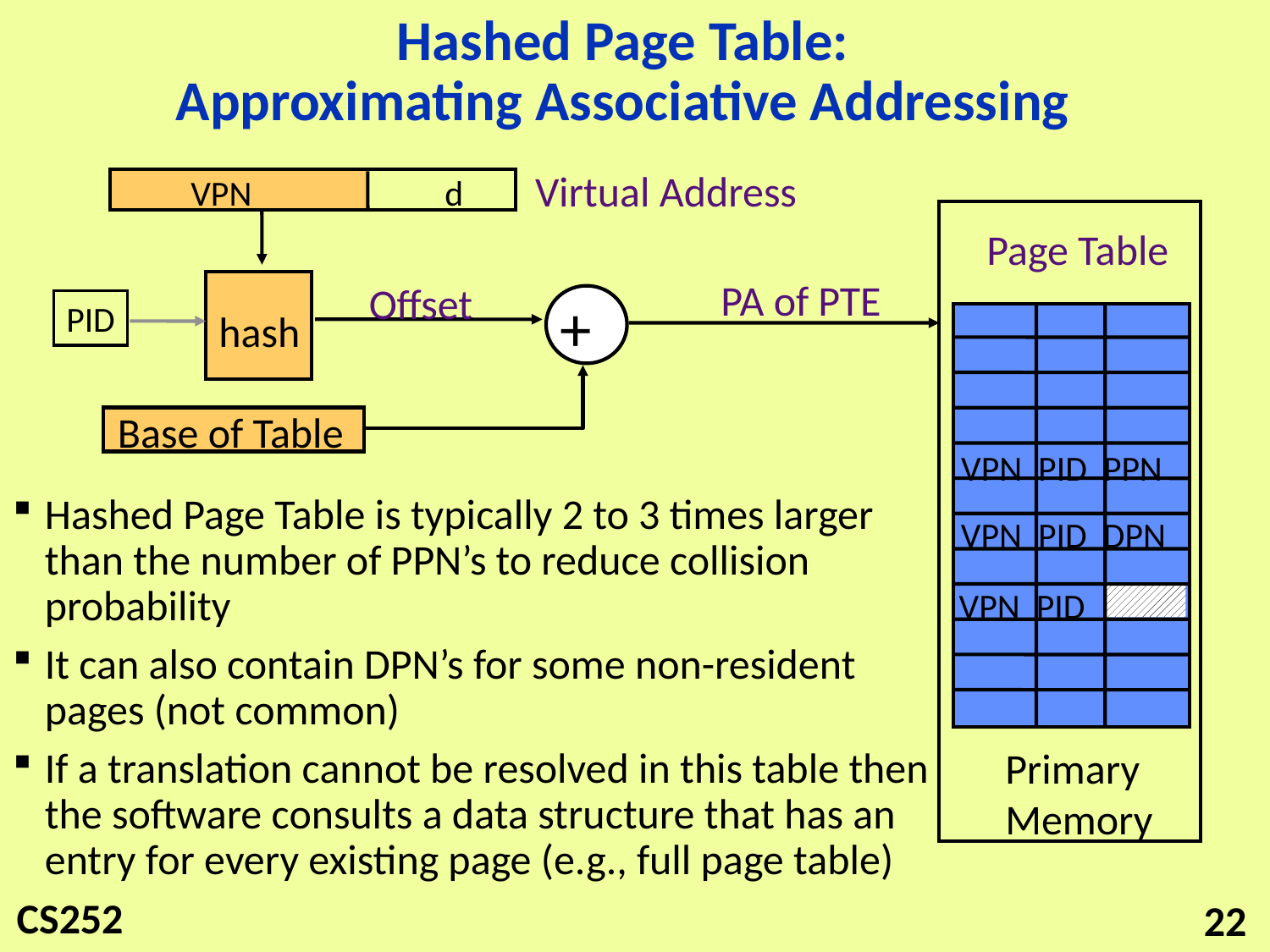

# Hashed Page Table: Approximating Associative Addressing
Virtual Address
VPN		d

Page Table
PA of PTE
Offset

+

PID
hash

Base of Table

VPN  PID  PPN

Hashed Page Table is typically 2 to 3 times larger than the number of PPN’s to reduce collision probability
It can also contain DPN’s for some non-resident pages (not common)
If a translation cannot be resolved in this table then the software consults a data structure that has an entry for every existing page (e.g., full page table)
VPN  PID  DPN

VPN  PID

Primary
Memory
22